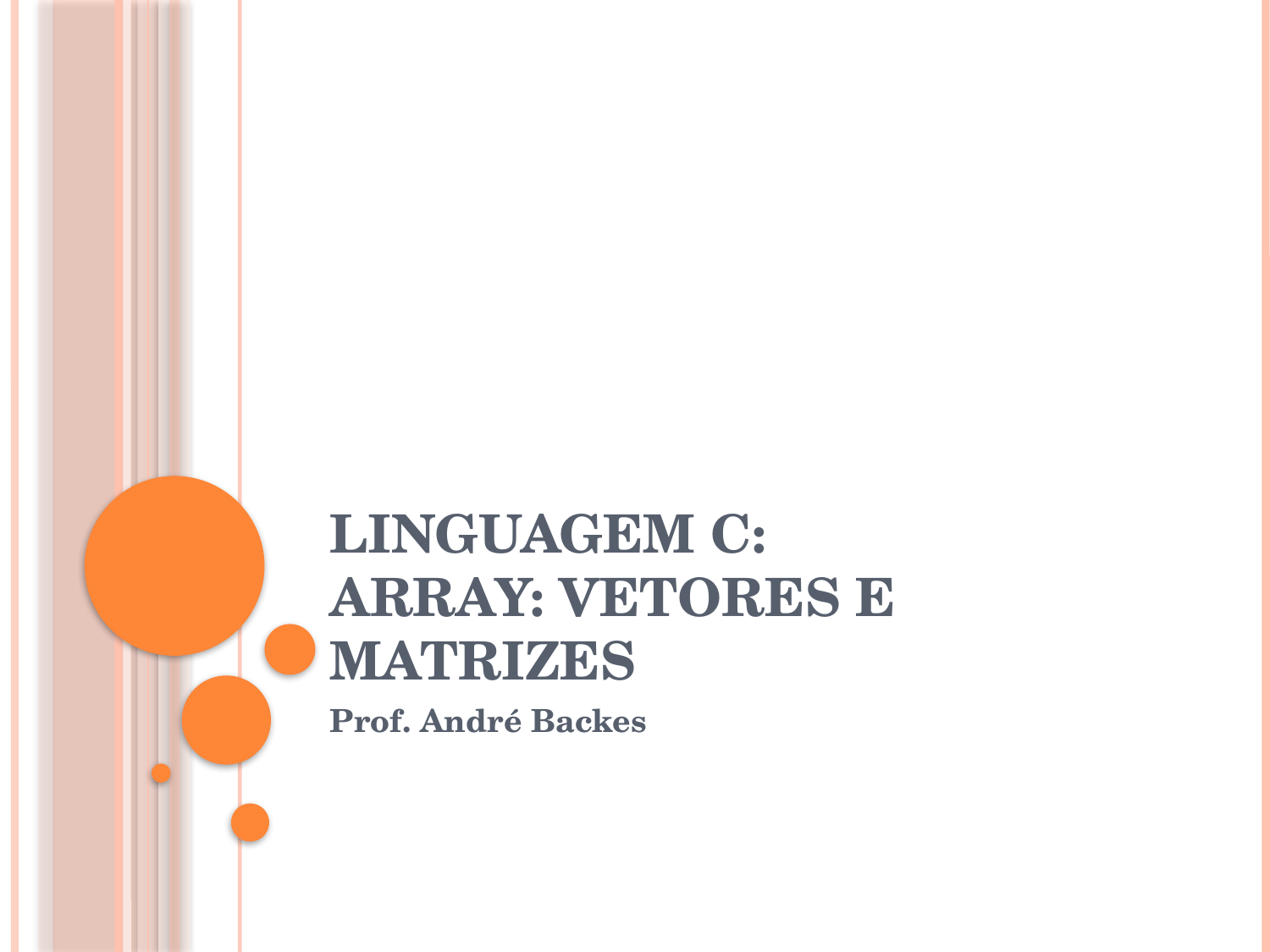

# Linguagem C: Array: vetores e matrizes
Prof. André Backes